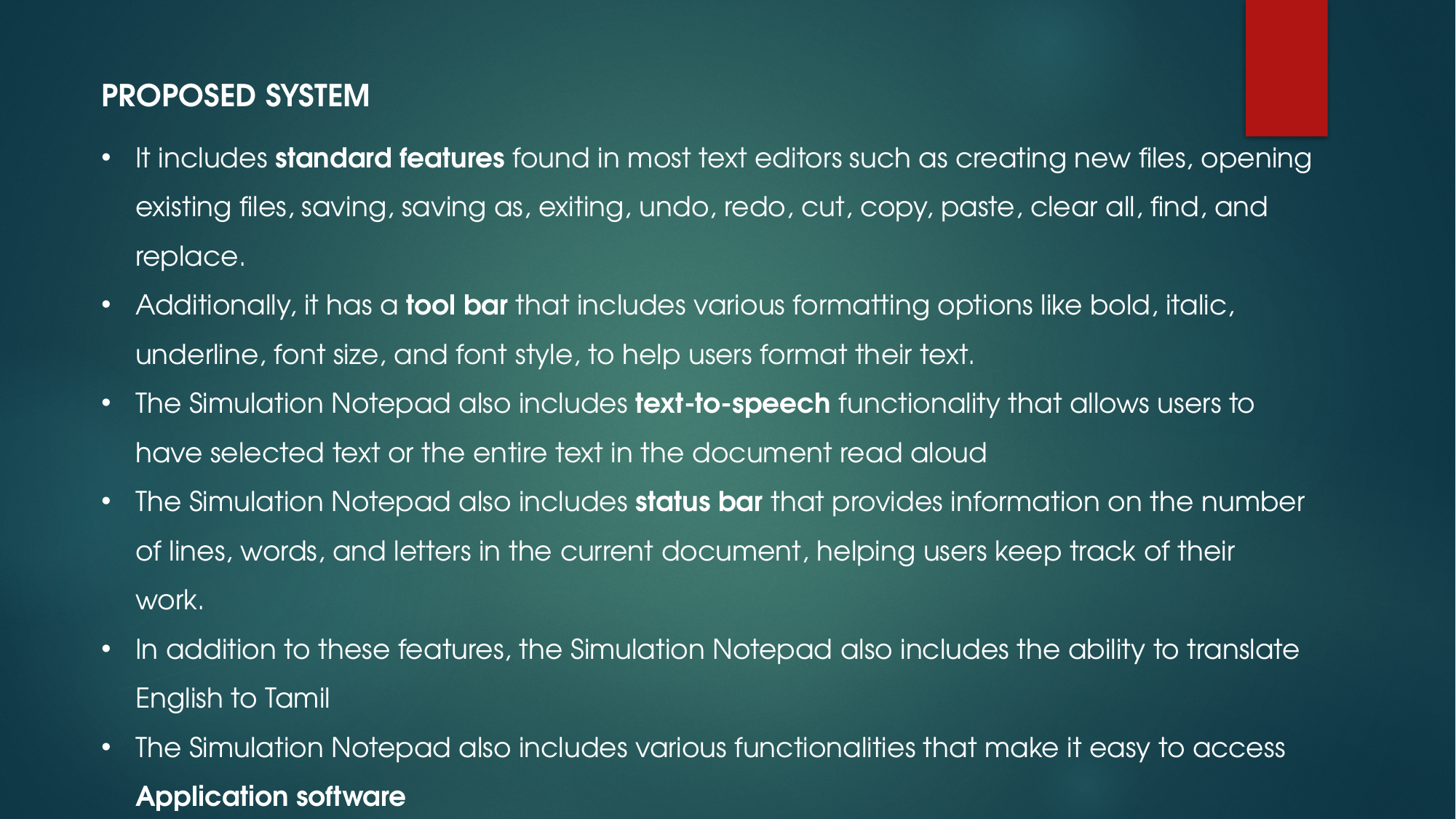

PROPOSED SYSTEM
It includes standard features found in most text editors such as creating new files, opening existing files, saving, saving as, exiting, undo, redo, cut, copy, paste, clear all, find, and replace.
Additionally, it has a tool bar that includes various formatting options like bold, italic, underline, font size, and font style, to help users format their text.
The Simulation Notepad also includes text-to-speech functionality that allows users to have selected text or the entire text in the document read aloud
The Simulation Notepad also includes status bar that provides information on the number of lines, words, and letters in the current document, helping users keep track of their work.
In addition to these features, the Simulation Notepad also includes the ability to translate English to Tamil
The Simulation Notepad also includes various functionalities that make it easy to access Application software
The software also includes customizable themes, which provide users with a personalized look and feel.